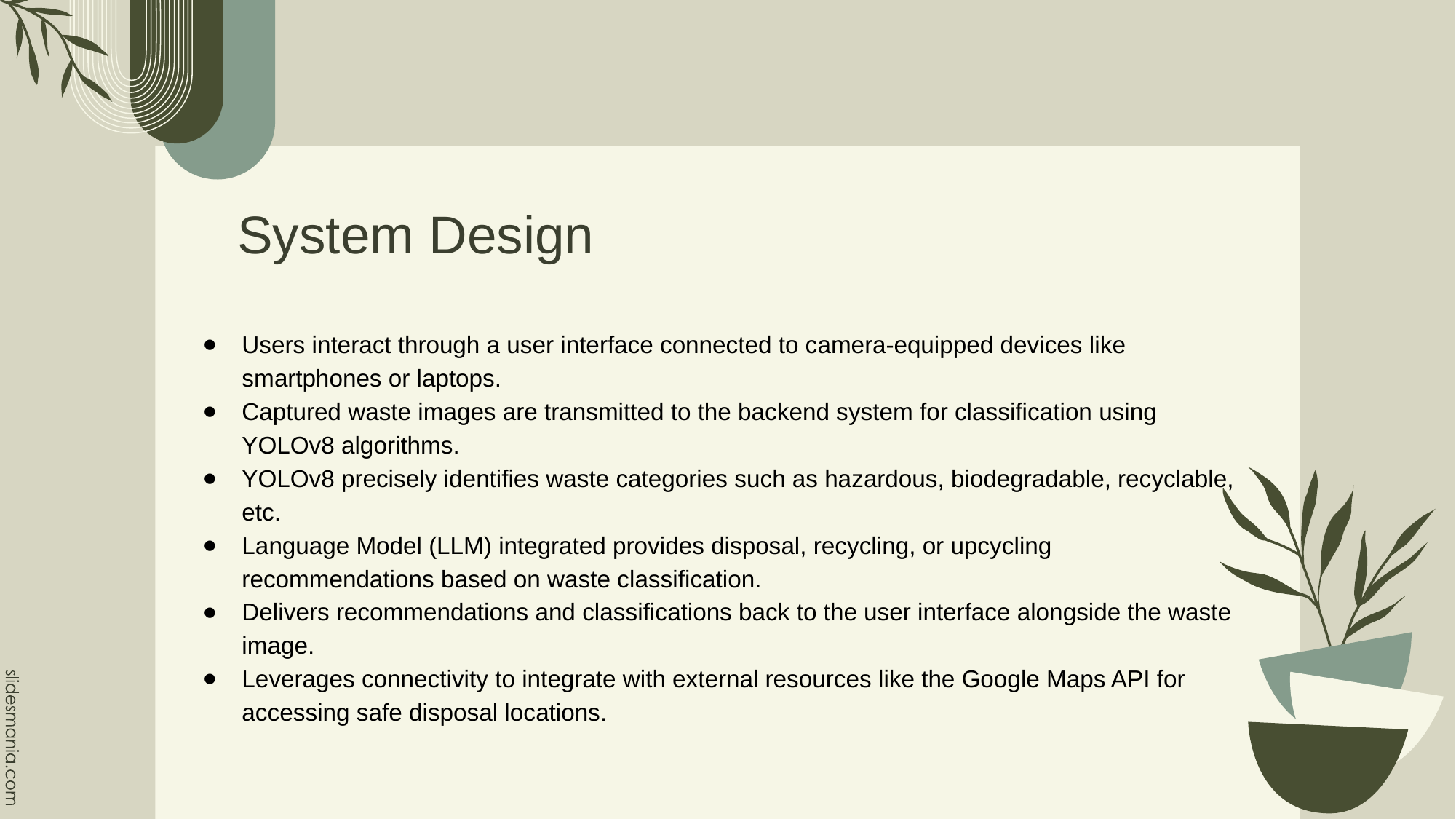

# System Design

Users interact through a user interface connected to camera-equipped devices like smartphones or laptops.
Captured waste images are transmitted to the backend system for classification using YOLOv8 algorithms.
YOLOv8 precisely identifies waste categories such as hazardous, biodegradable, recyclable, etc.
Language Model (LLM) integrated provides disposal, recycling, or upcycling recommendations based on waste classification.
Delivers recommendations and classifications back to the user interface alongside the waste image.
Leverages connectivity to integrate with external resources like the Google Maps API for accessing safe disposal locations.